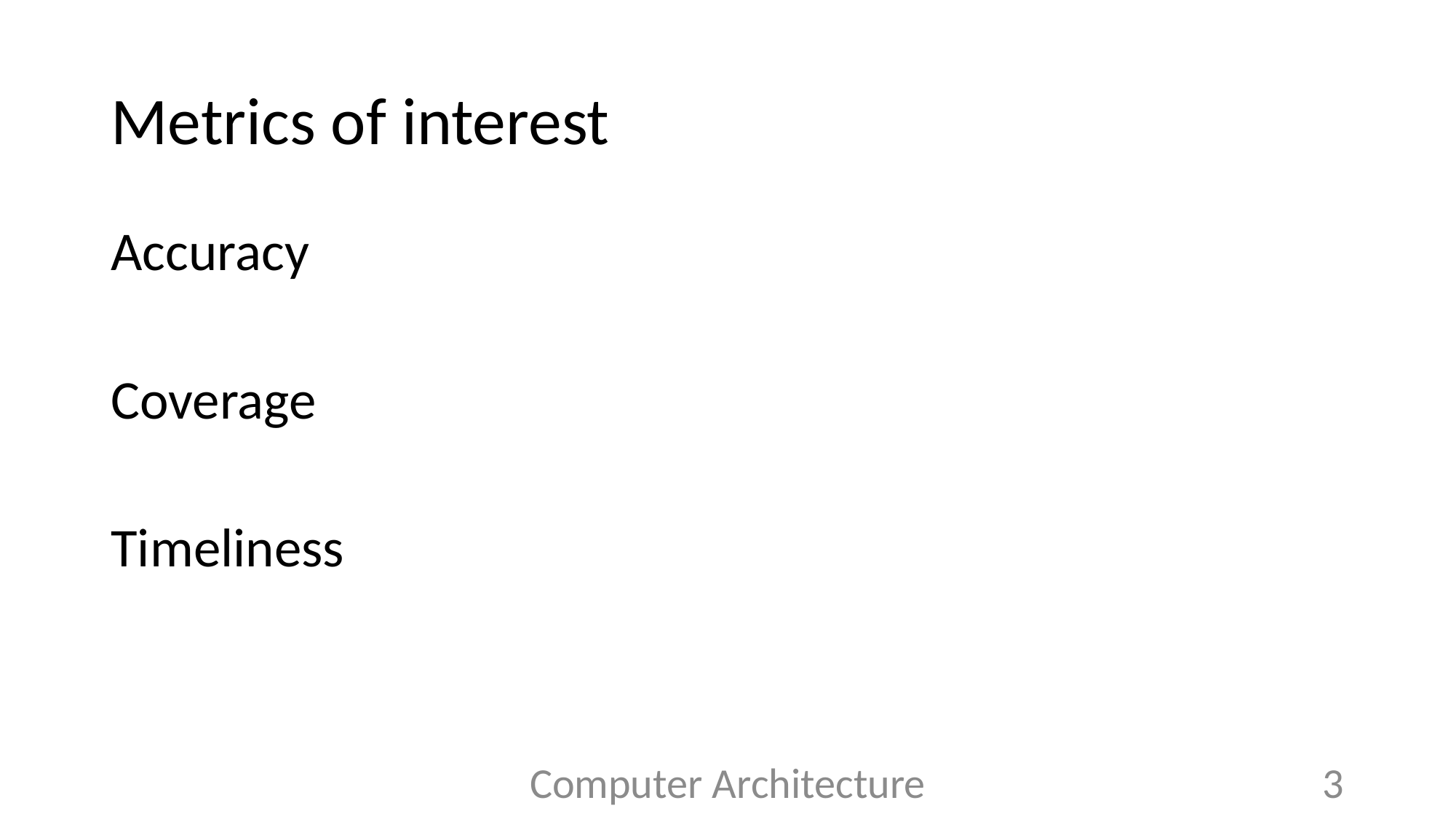

# Metrics of interest
Accuracy

Coverage

Timeliness
Computer Architecture
3